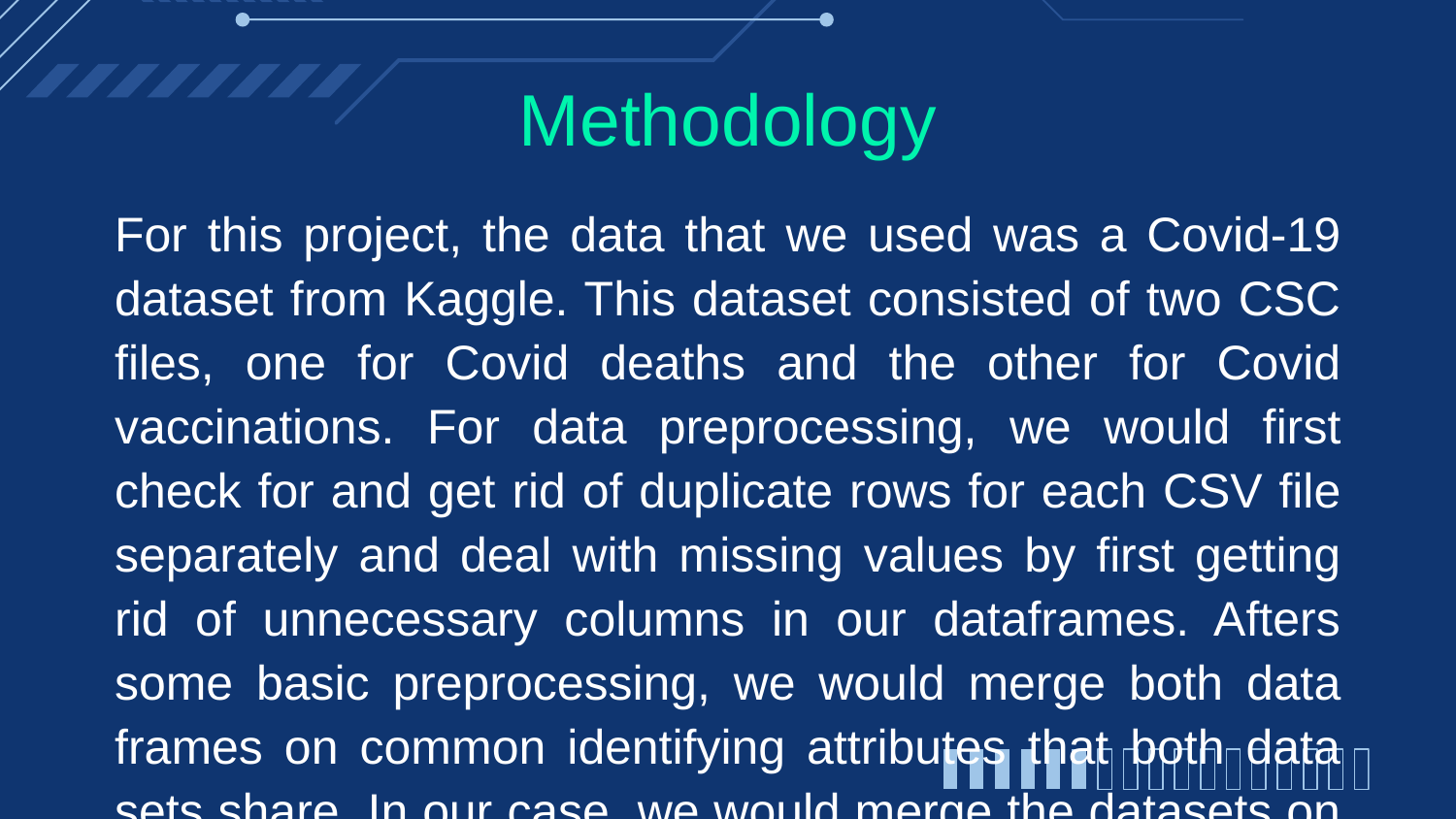

# Methodology
For this project, the data that we used was a Covid-19 dataset from Kaggle. This dataset consisted of two CSC files, one for Covid deaths and the other for Covid vaccinations. For data preprocessing, we would first check for and get rid of duplicate rows for each CSV file separately and deal with missing values by first getting rid of unnecessary columns in our dataframes. Afters some basic preprocessing, we would merge both data frames on common identifying attributes that both data sets share. In our case, we would merge the datasets on ‘location’, ‘date’, and ‘total tests’.